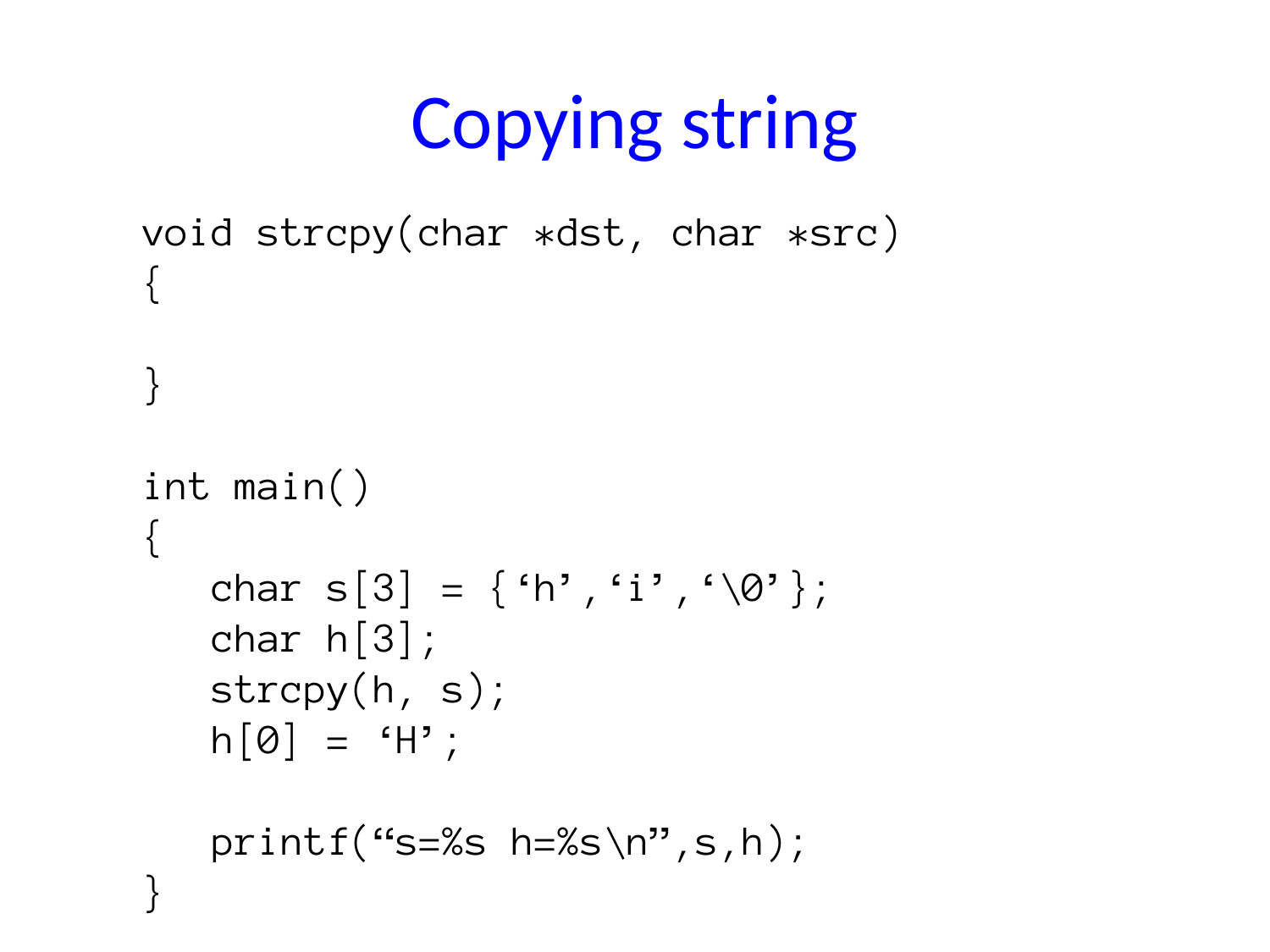

# Copying string
void strcpy(char *dst, char *src)
{

}

int main()
{
   char s[3] = {‘h’,‘i’,‘\0’};
   char h[3];
   strcpy(h, s);
   h[0] = ‘H’;

   printf(“s=%s h=%s\n”,s,h);
}